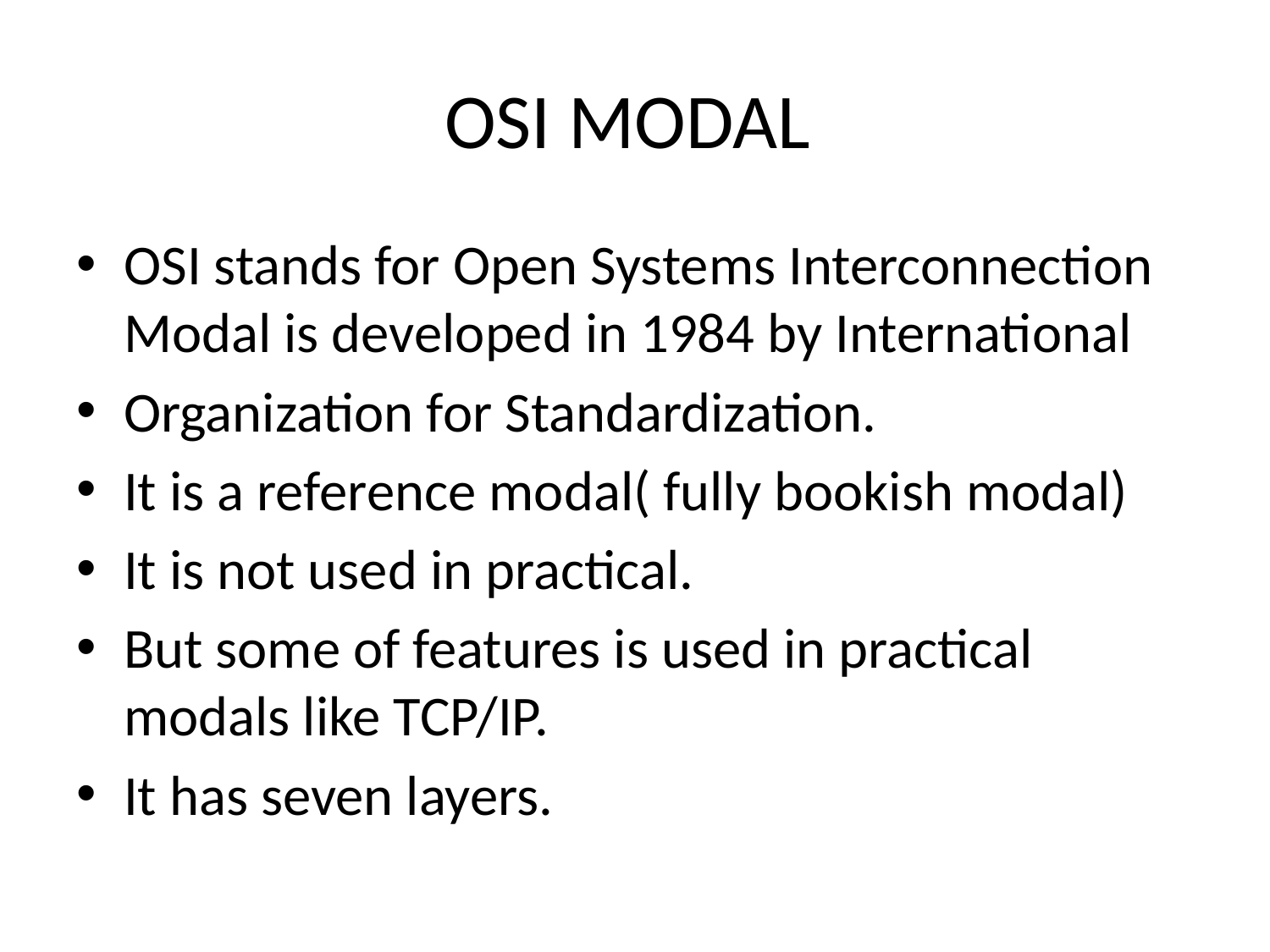

# OSI MODAL
OSI stands for Open Systems Interconnection Modal is developed in 1984 by International
Organization for Standardization.
It is a reference modal( fully bookish modal)
It is not used in practical.
But some of features is used in practical modals like TCP/IP.
It has seven layers.